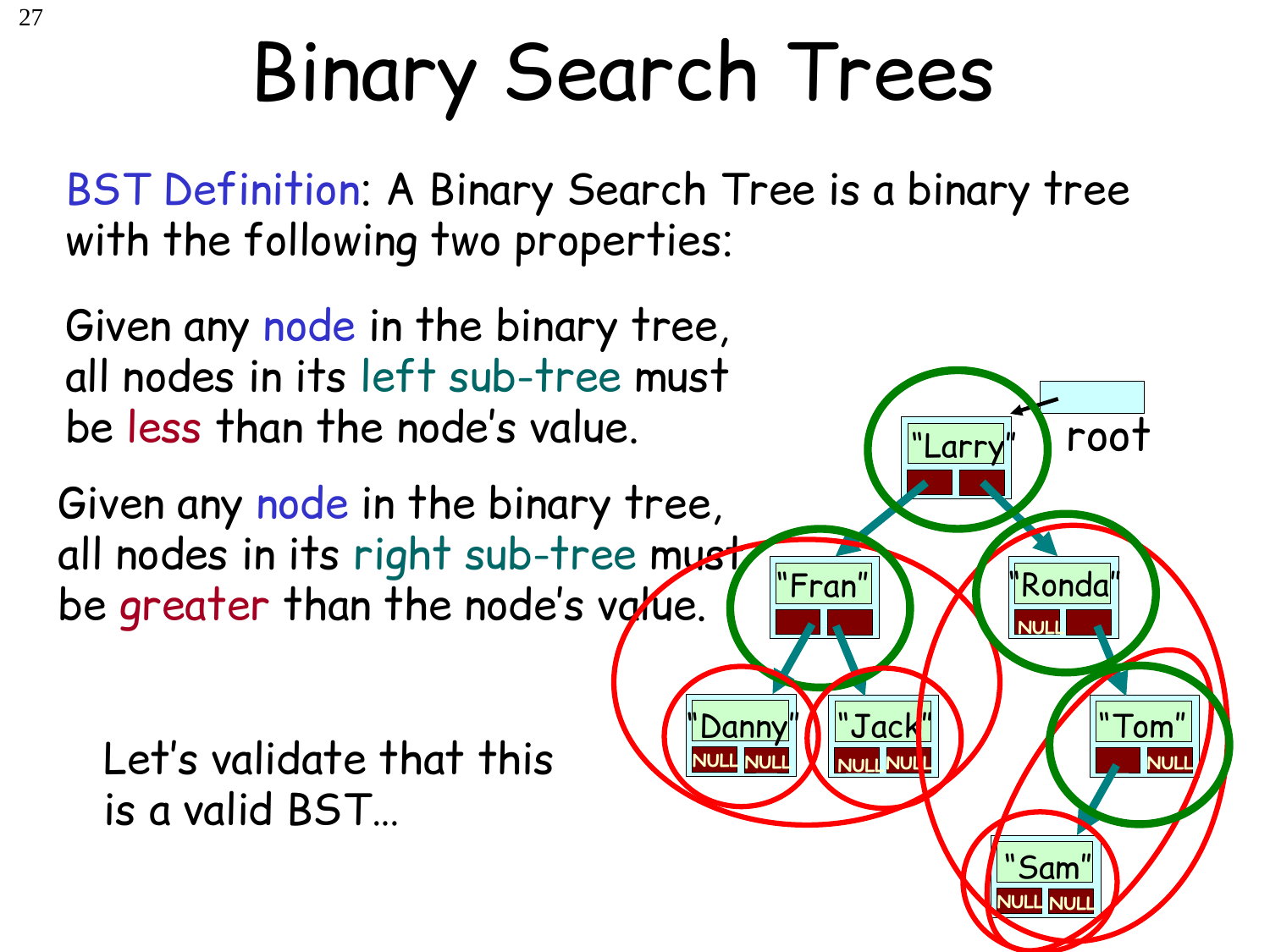

# Binary Search Trees
27
BST Definition: A Binary Search Tree is a binary tree with the following two properties:
Given any node in the binary tree, all nodes in its left sub-tree must be less than the node’s value.

root

   “Larry”

    “Ronda”
  “Fran”
NULL

   “Danny”
    “Jack”
    “Tom”
NULL
NULL
NULL
NULL
NULL

   “Sam”
NULL
NULL
Given any node in the binary tree, all nodes in its right sub-tree must be greater than the node’s value.

Let’s validate that this
is a valid BST…